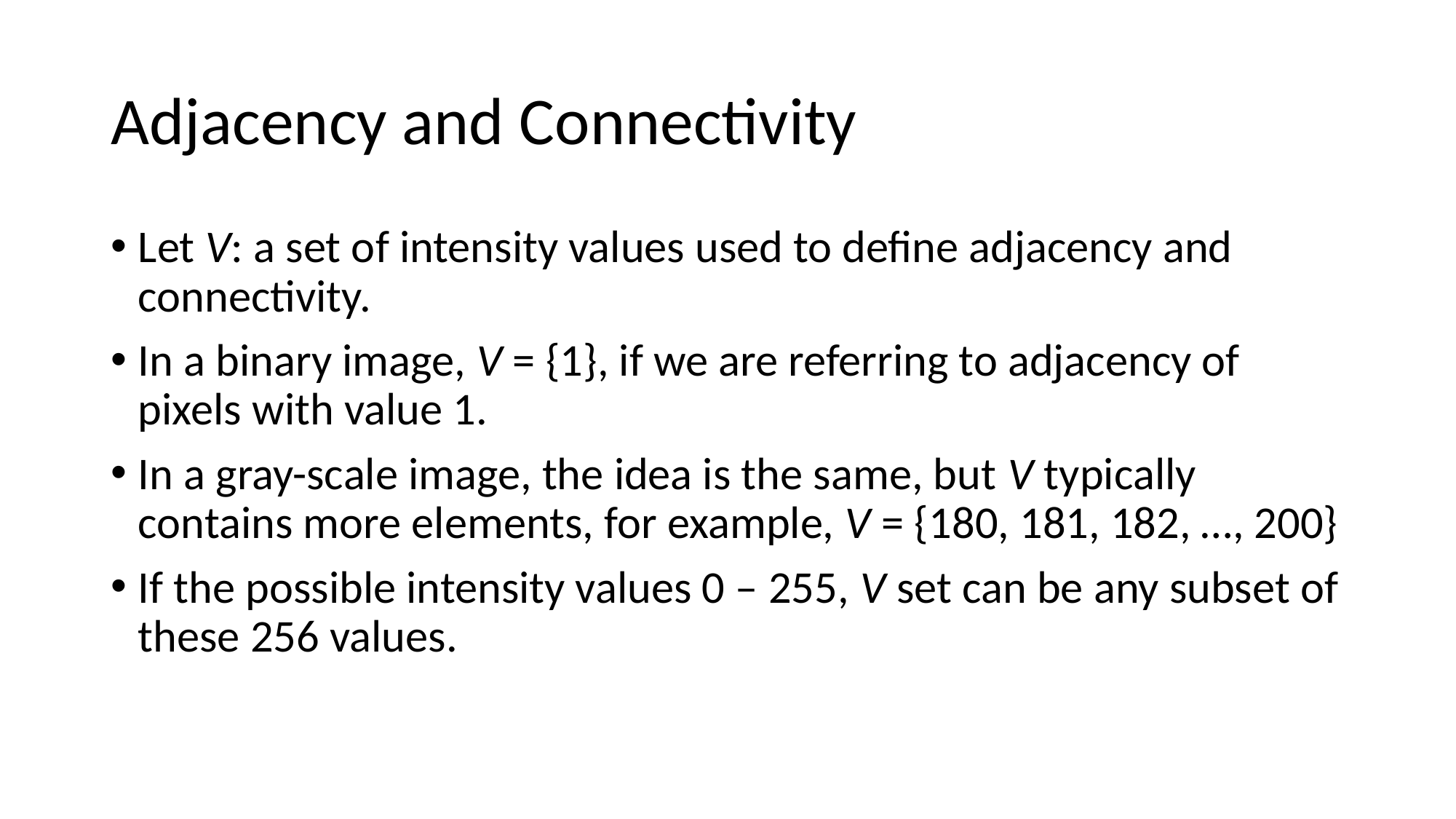

# Adjacency and Connectivity
Let V: a set of intensity values used to define adjacency and connectivity.
In a binary image, V = {1}, if we are referring to adjacency of pixels with value 1.
In a gray-scale image, the idea is the same, but V typically contains more elements, for example, V = {180, 181, 182, …, 200}
If the possible intensity values 0 – 255, V set can be any subset of these 256 values.